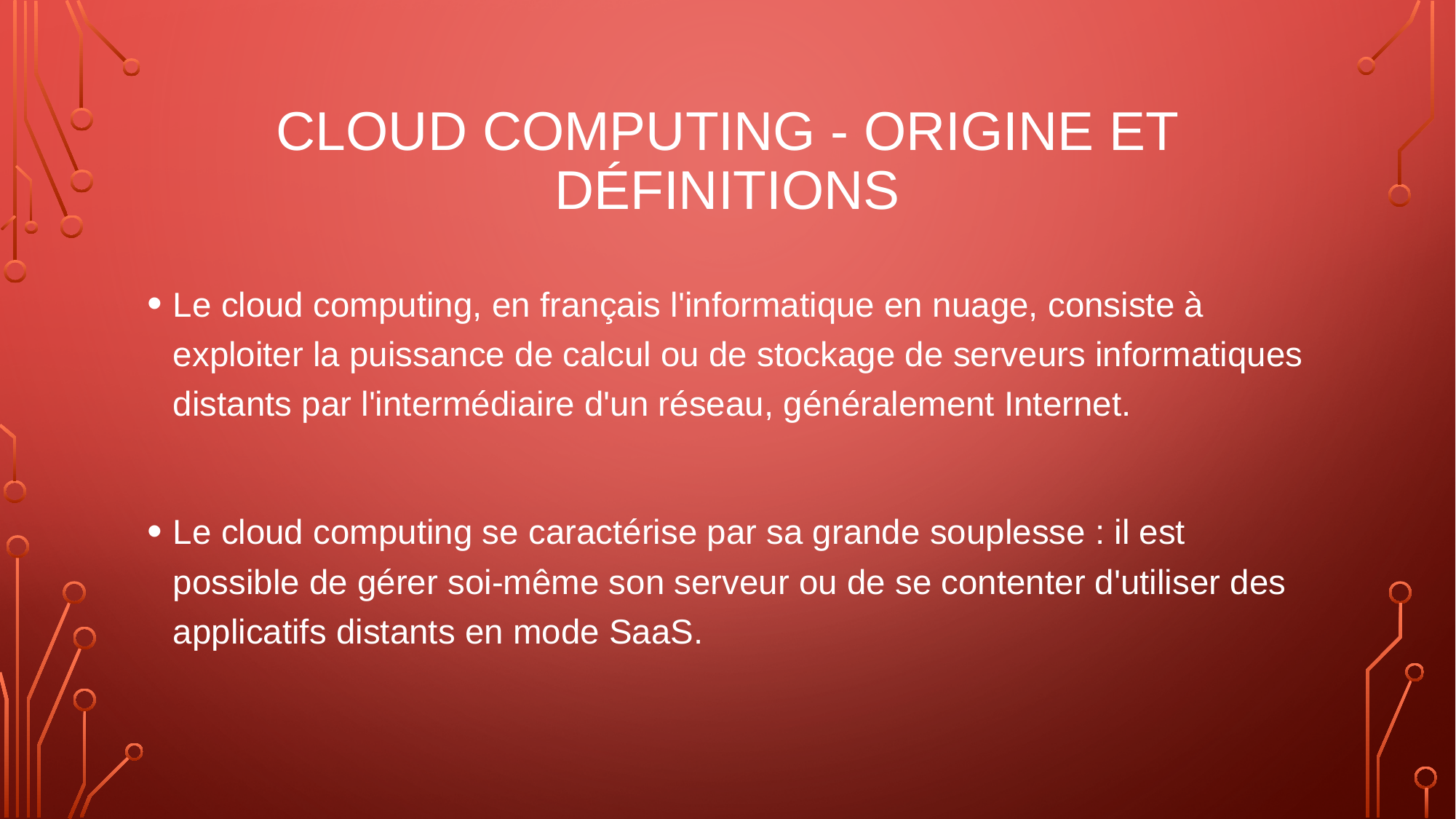

# CLOUD COMPUTING - Origine et définitions
Le cloud computing, en français l'informatique en nuage, consiste à exploiter la puissance de calcul ou de stockage de serveurs informatiques distants par l'intermédiaire d'un réseau, généralement Internet.

Le cloud computing se caractérise par sa grande souplesse : il est possible de gérer soi-même son serveur ou de se contenter d'utiliser des applicatifs distants en mode SaaS.